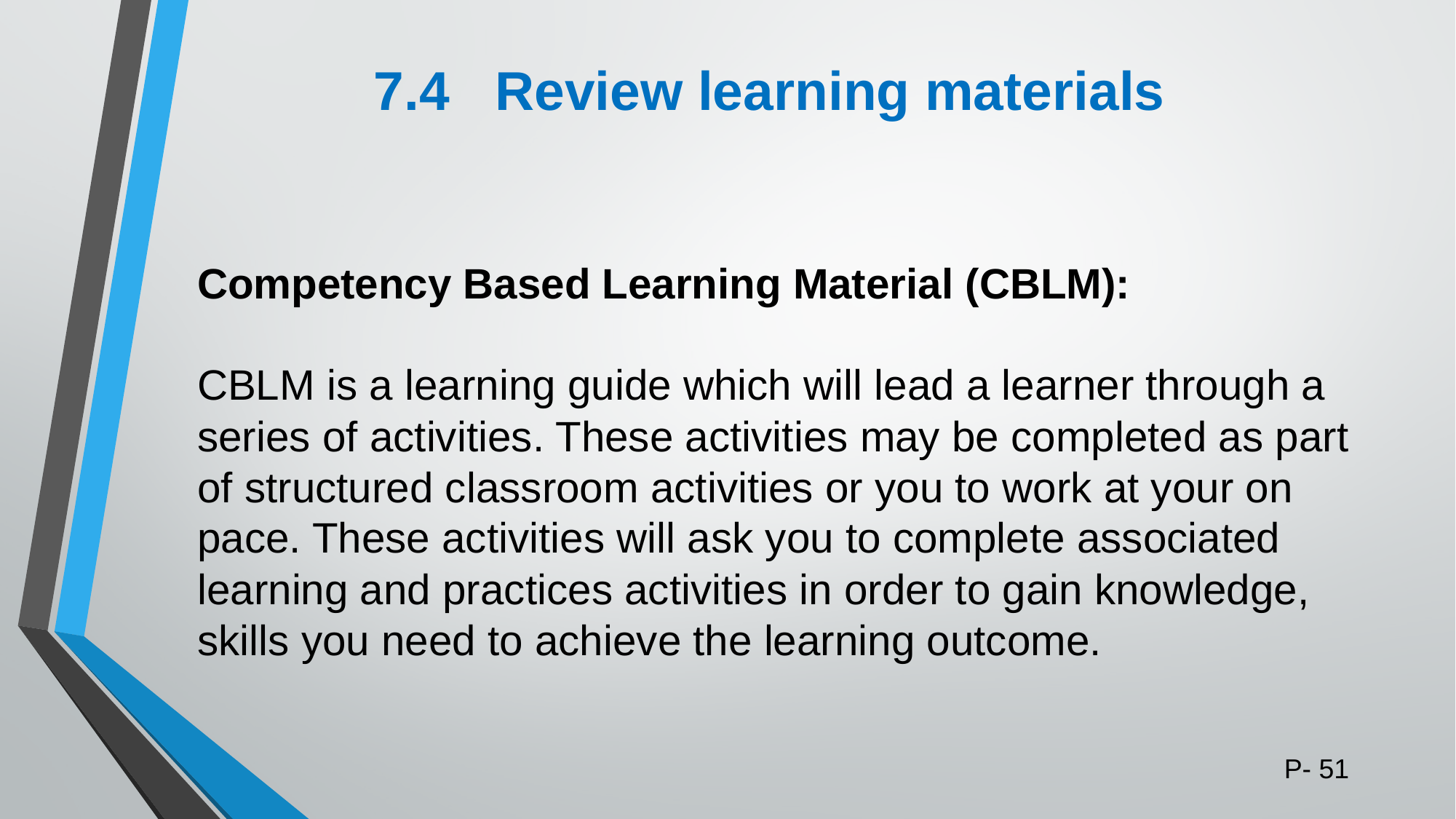

# 7.4   Review learning materials

Competency Based Learning Material (CBLM):

CBLM is a learning guide which will lead a learner through a series of activities. These activities may be completed as part of structured classroom activities or you to work at your on pace. These activities will ask you to complete associated learning and practices activities in order to gain knowledge, skills you need to achieve the learning outcome.
P- 51